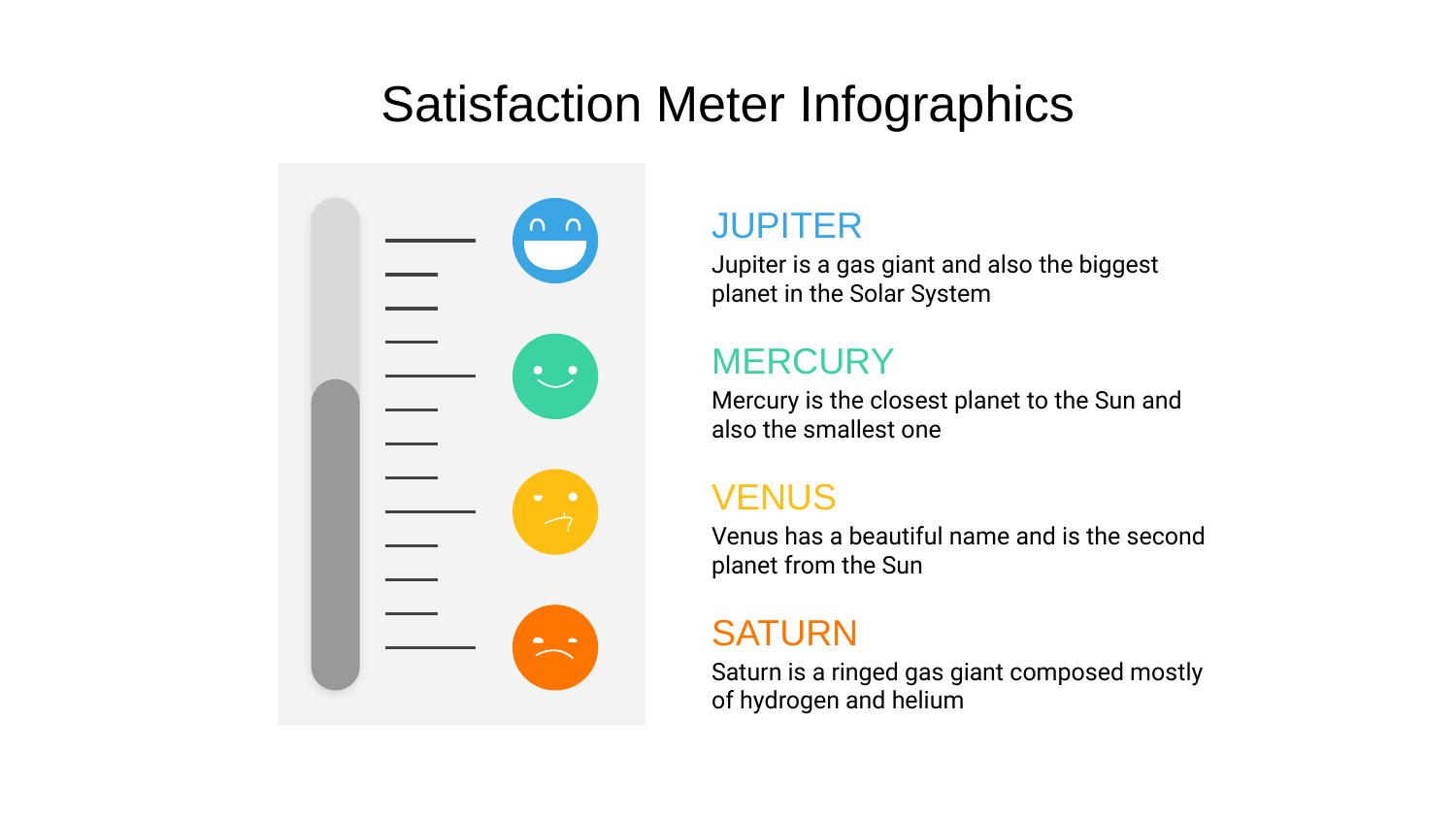

# Satisfaction Meter Infographics

JUPITER
Jupiter is a gas giant and also the biggest planet in the Solar System

MERCURY
Mercury is the closest planet to the Sun and also the smallest one

VENUS
Venus has a beautiful name and is the second planet from the Sun

SATURN
Saturn is a ringed gas giant composed mostly of hydrogen and helium